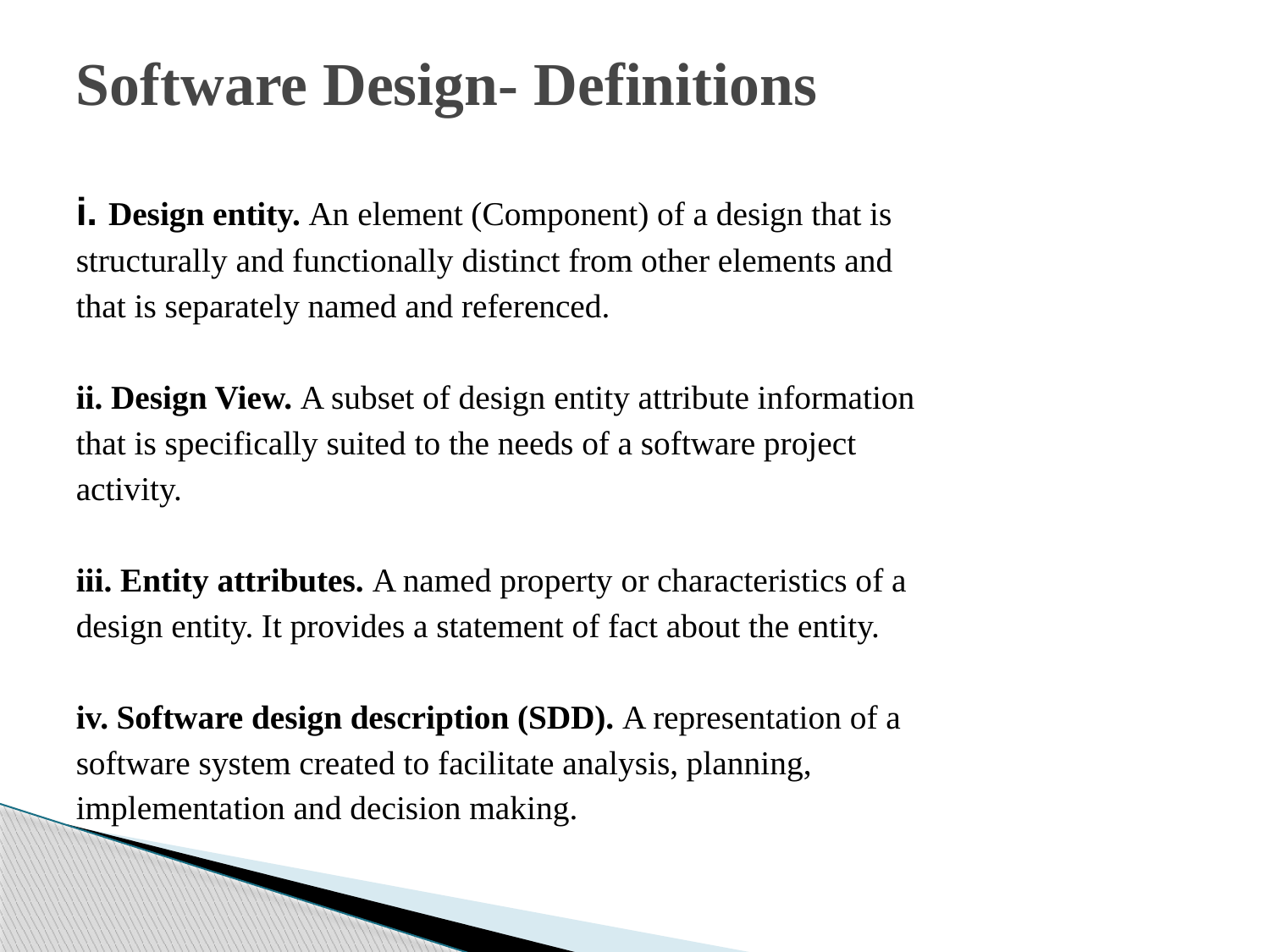

# Software Design- Definitions
i. Design entity. An element (Component) of a design that is
structurally and functionally distinct from other elements and
that is separately named and referenced.

ii. Design View. A subset of design entity attribute information
that is specifically suited to the needs of a software project
activity.

iii. Entity attributes. A named property or characteristics of a
design entity. It provides a statement of fact about the entity.

iv. Software design description (SDD). A representation of a
software system created to facilitate analysis, planning,
implementation and decision making.